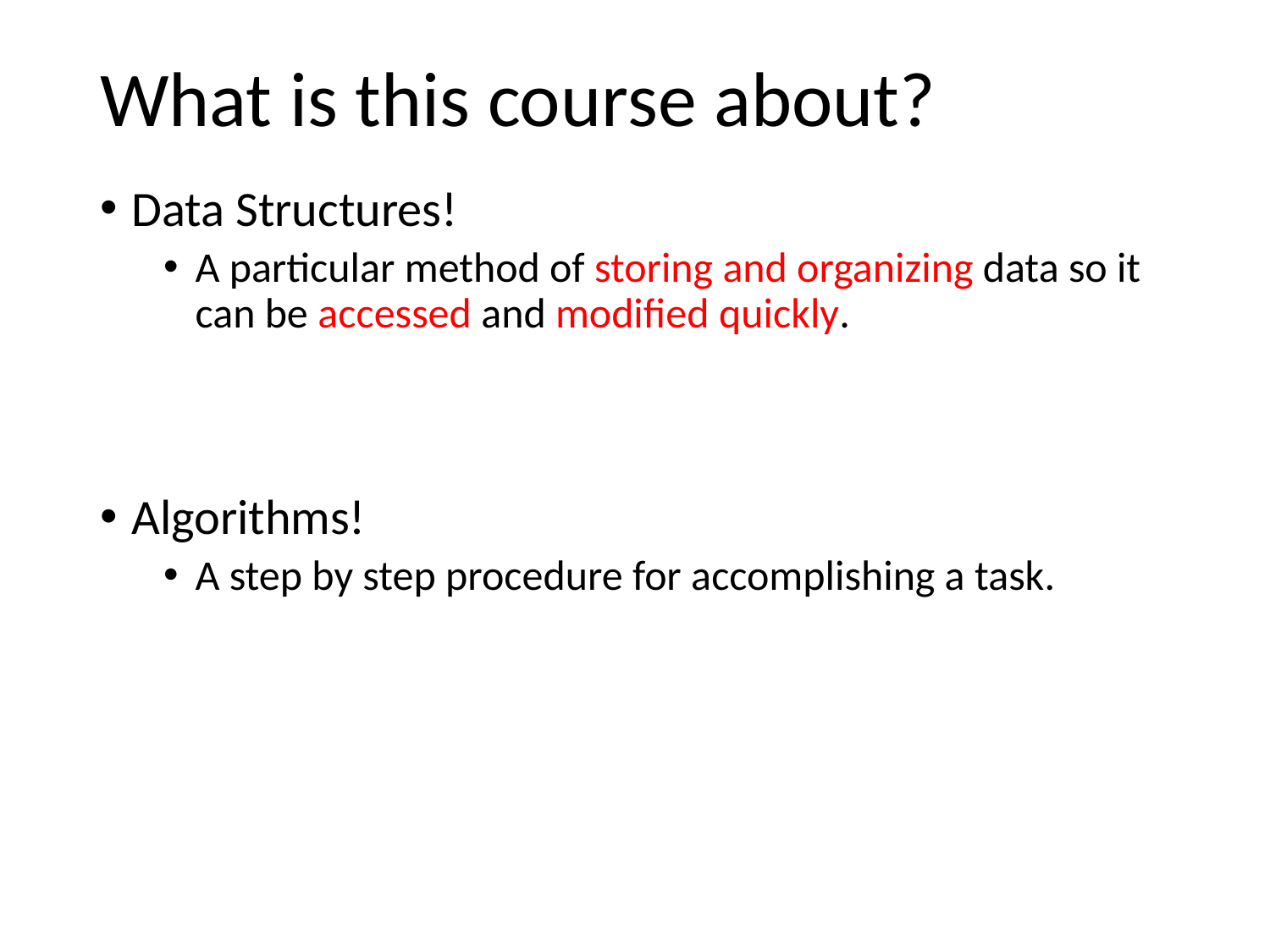

# What is this course about?
Data Structures!
A particular method of storing and organizing data so it can be accessed and modified quickly.
Algorithms!
A step by step procedure for accomplishing a task.